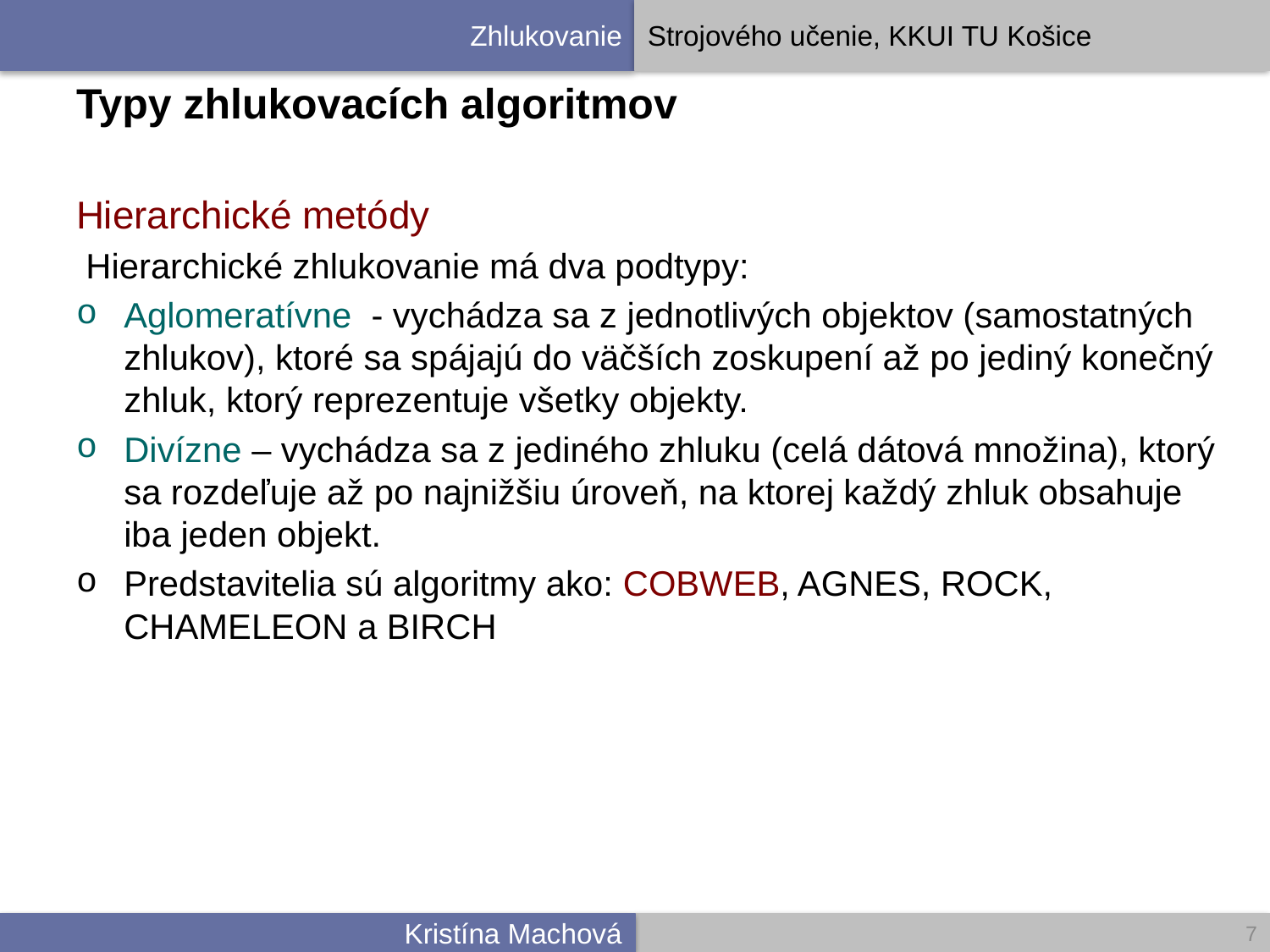

# Typy zhlukovacích algoritmov
Hierarchické metódy
 Hierarchické zhlukovanie má dva podtypy:
Aglomeratívne  - vychádza sa z jednotlivých objektov (samostatných zhlukov), ktoré sa spájajú do väčších zoskupení až po jediný konečný zhluk, ktorý reprezentuje všetky objekty.
Divízne – vychádza sa z jediného zhluku (celá dátová množina), ktorý sa rozdeľuje až po najnižšiu úroveň, na ktorej každý zhluk obsahuje iba jeden objekt.
Predstavitelia sú algoritmy ako: COBWEB, AGNES, ROCK, CHAMELEON a BIRCH
7